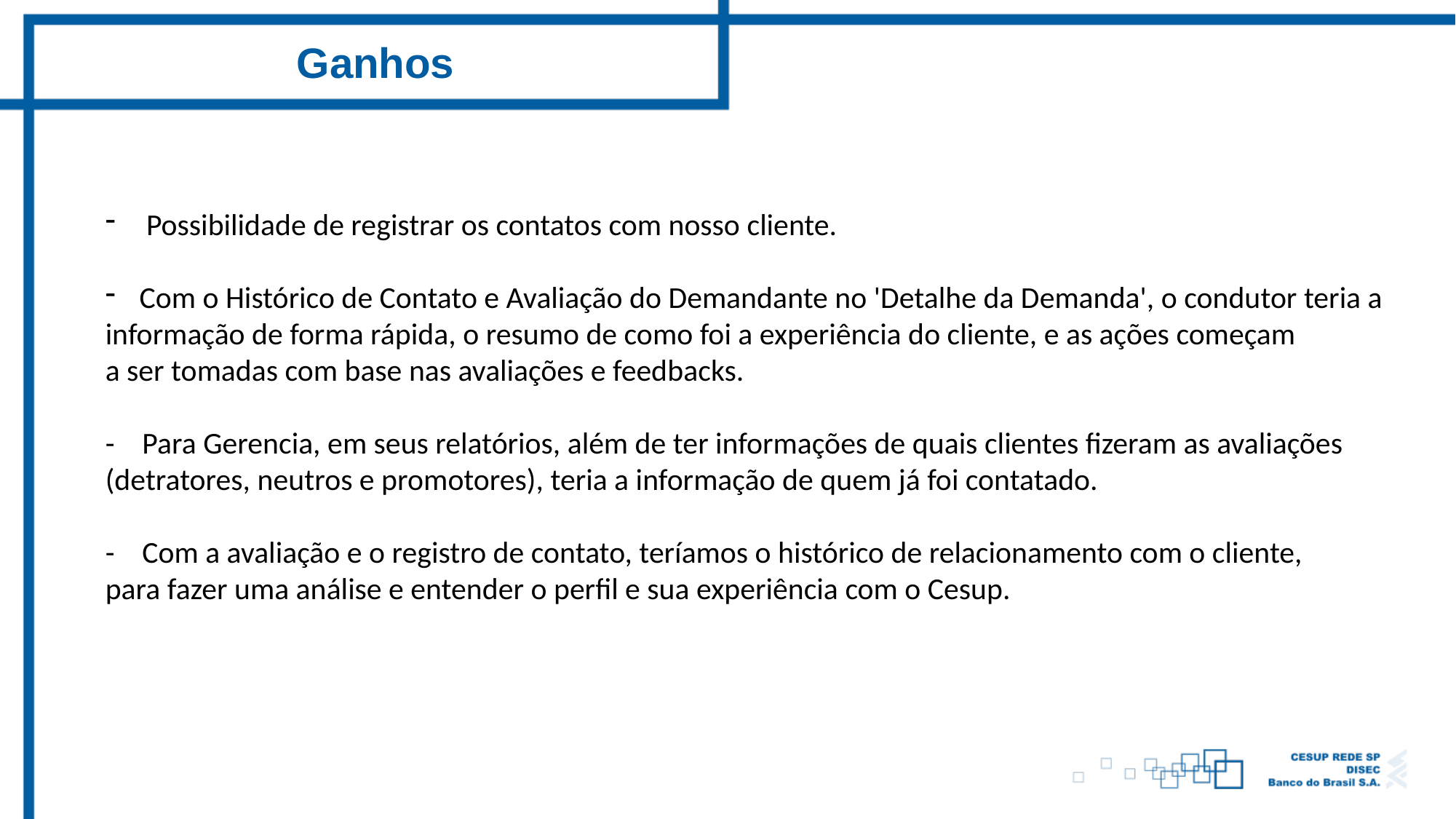

Ganhos
Possibilidade de registrar os contatos com nosso cliente.

Com o Histórico de Contato e Avaliação do Demandante no 'Detalhe da Demanda', o condutor teria a
informação de forma rápida, o resumo de como foi a experiência do cliente, e as ações começam
a ser tomadas com base nas avaliações e feedbacks.

-    Para Gerencia, em seus relatórios, além de ter informações de quais clientes fizeram as avaliações
(detratores, neutros e promotores), teria a informação de quem já foi contatado.

-    Com a avaliação e o registro de contato, teríamos o histórico de relacionamento com o cliente,
para fazer uma análise e entender o perfil e sua experiência com o Cesup.